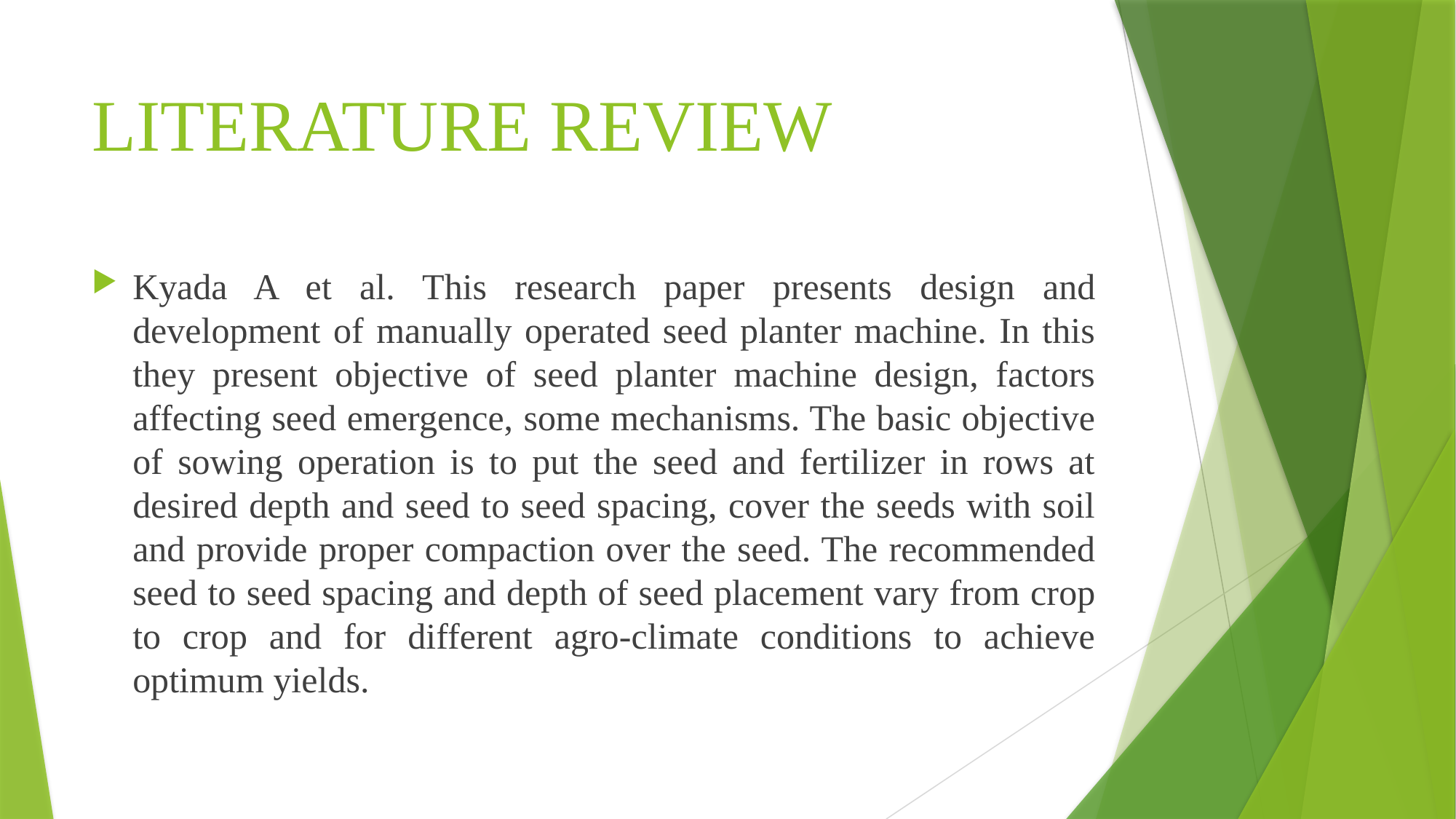

# LITERATURE REVIEW
Kyada A et al. This research paper presents design and development of manually operated seed planter machine. In this they present objective of seed planter machine design, factors affecting seed emergence, some mechanisms. The basic objective of sowing operation is to put the seed and fertilizer in rows at desired depth and seed to seed spacing, cover the seeds with soil and provide proper compaction over the seed. The recommended seed to seed spacing and depth of seed placement vary from crop to crop and for different agro-climate conditions to achieve optimum yields.